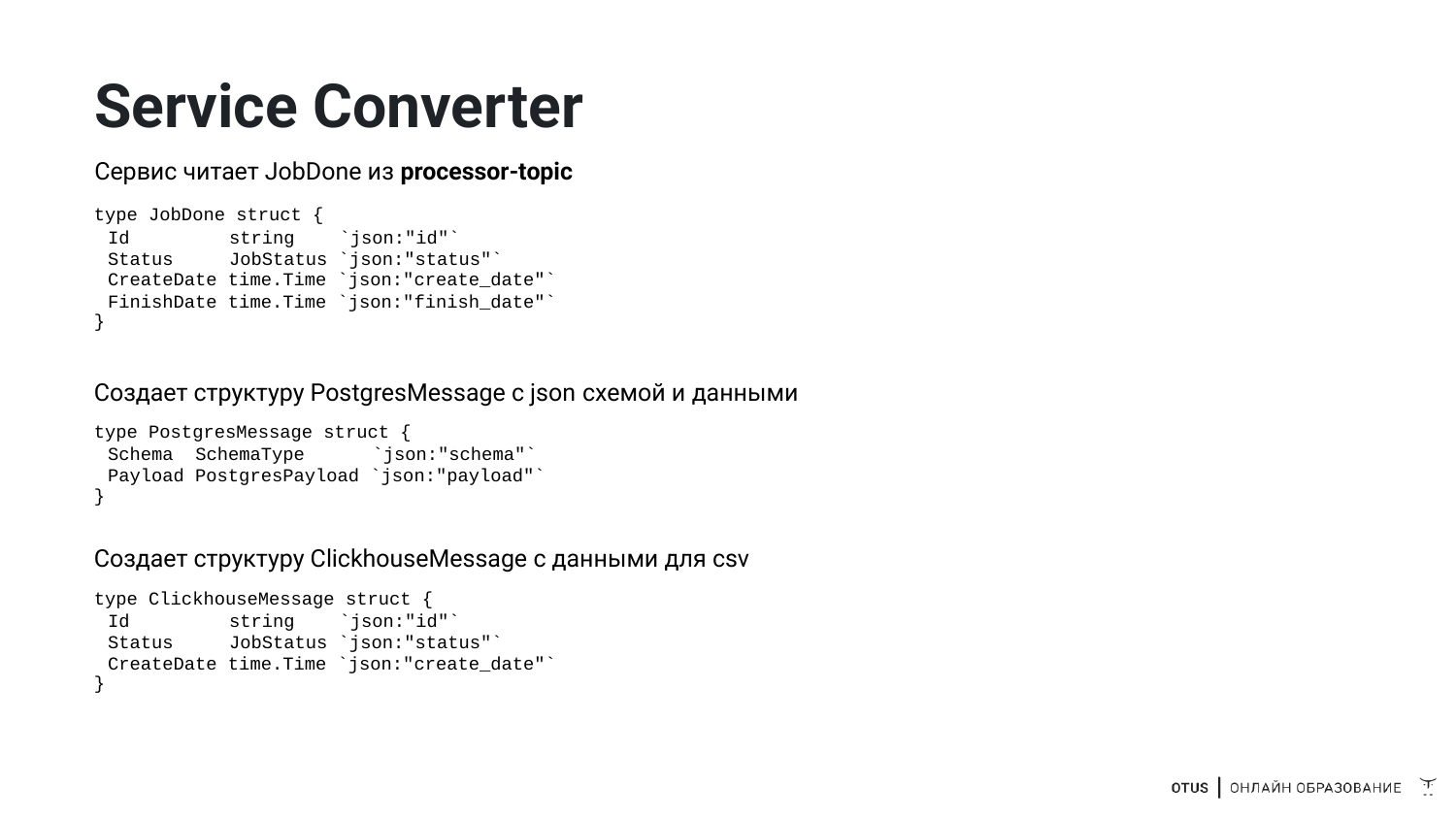

# Service Converter
Сервис читает JobDone из processor-topic
type JobDone struct {
Id
string
`json:"id"`
Status
JobStatus `json:"status"`
CreateDate time.Time `json:"create_date"`
FinishDate time.Time `json:"finish_date"`
}
Создает структуру PostgresMessage c json схемой и данными
type PostgresMessage struct {
Schema SchemaType
`json:"schema"`
Payload PostgresPayload `json:"payload"`
}
Создает структуру ClickhouseMessage c данными для csv
type ClickhouseMessage struct {
Id
string
`json:"id"`
Status
JobStatus `json:"status"`
CreateDate time.Time `json:"create_date"`
}